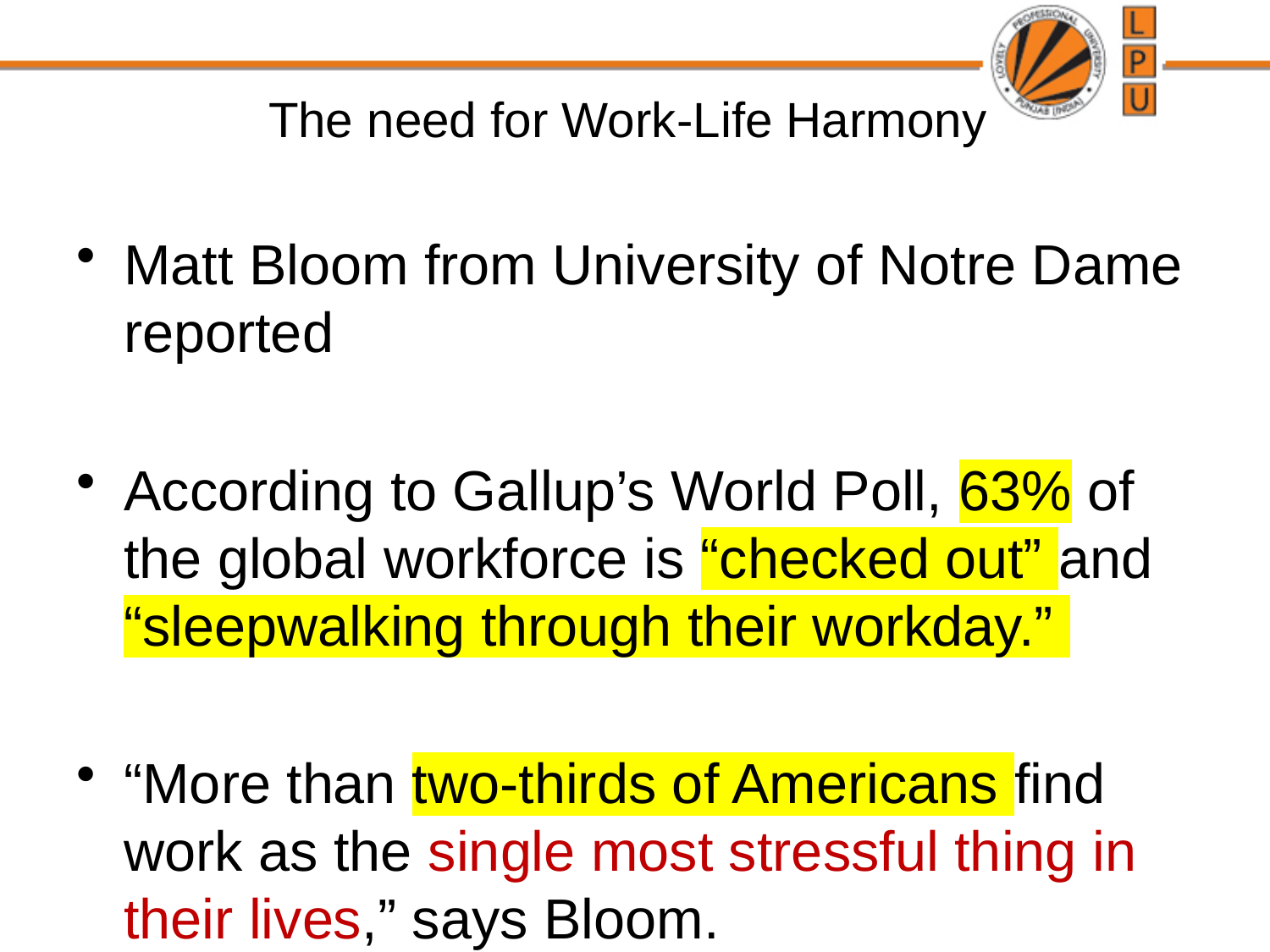

# The need for Work-Life Harmony
Matt Bloom from University of Notre Dame reported

According to Gallup’s World Poll, 63% of the global workforce is “checked out” and “sleepwalking through their workday.”

“More than two-thirds of Americans find work as the single most stressful thing in their lives,” says Bloom.